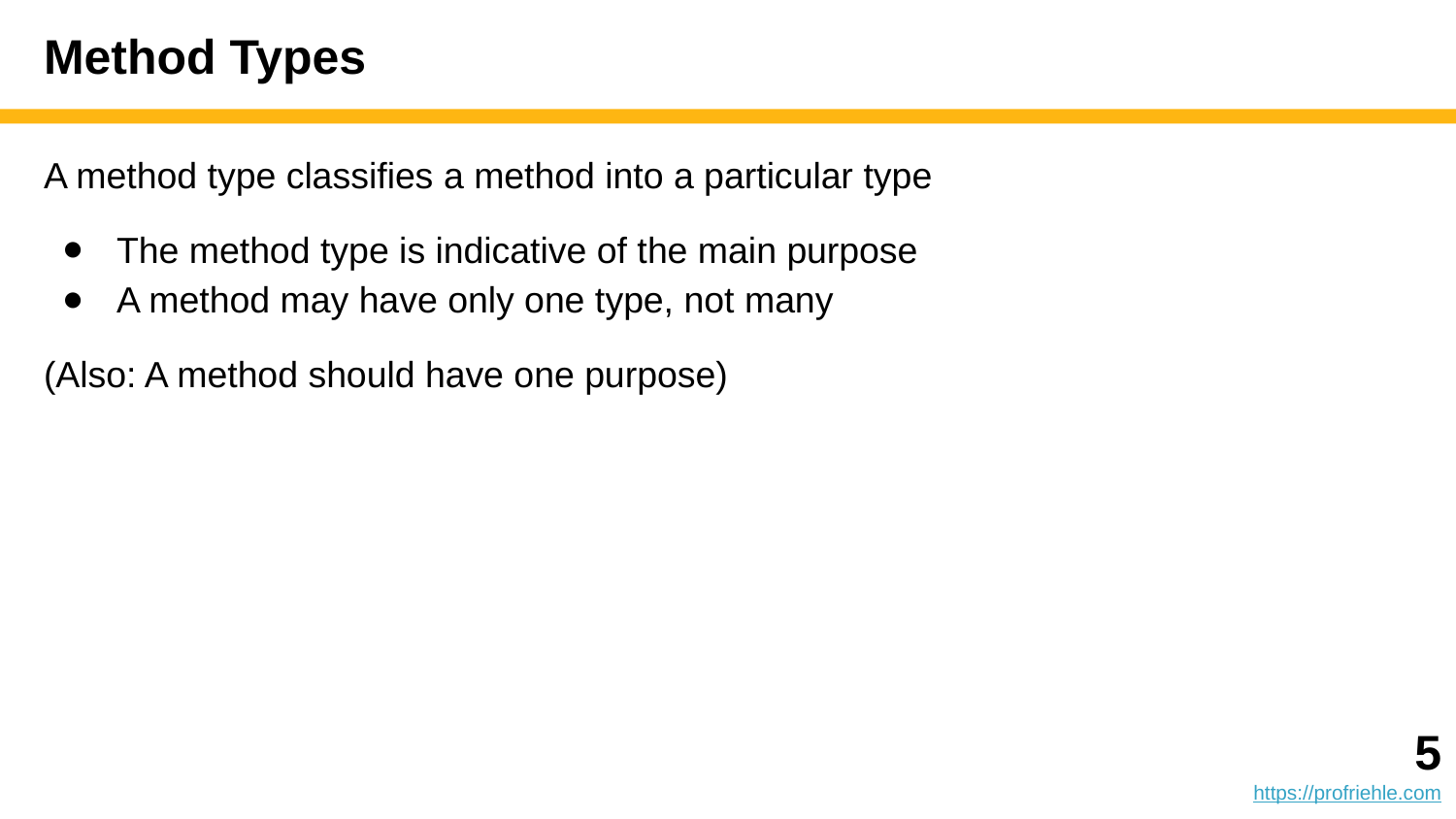

# Method Types
A method type classifies a method into a particular type
The method type is indicative of the main purpose
A method may have only one type, not many
(Also: A method should have one purpose)

5
https://profriehle.com